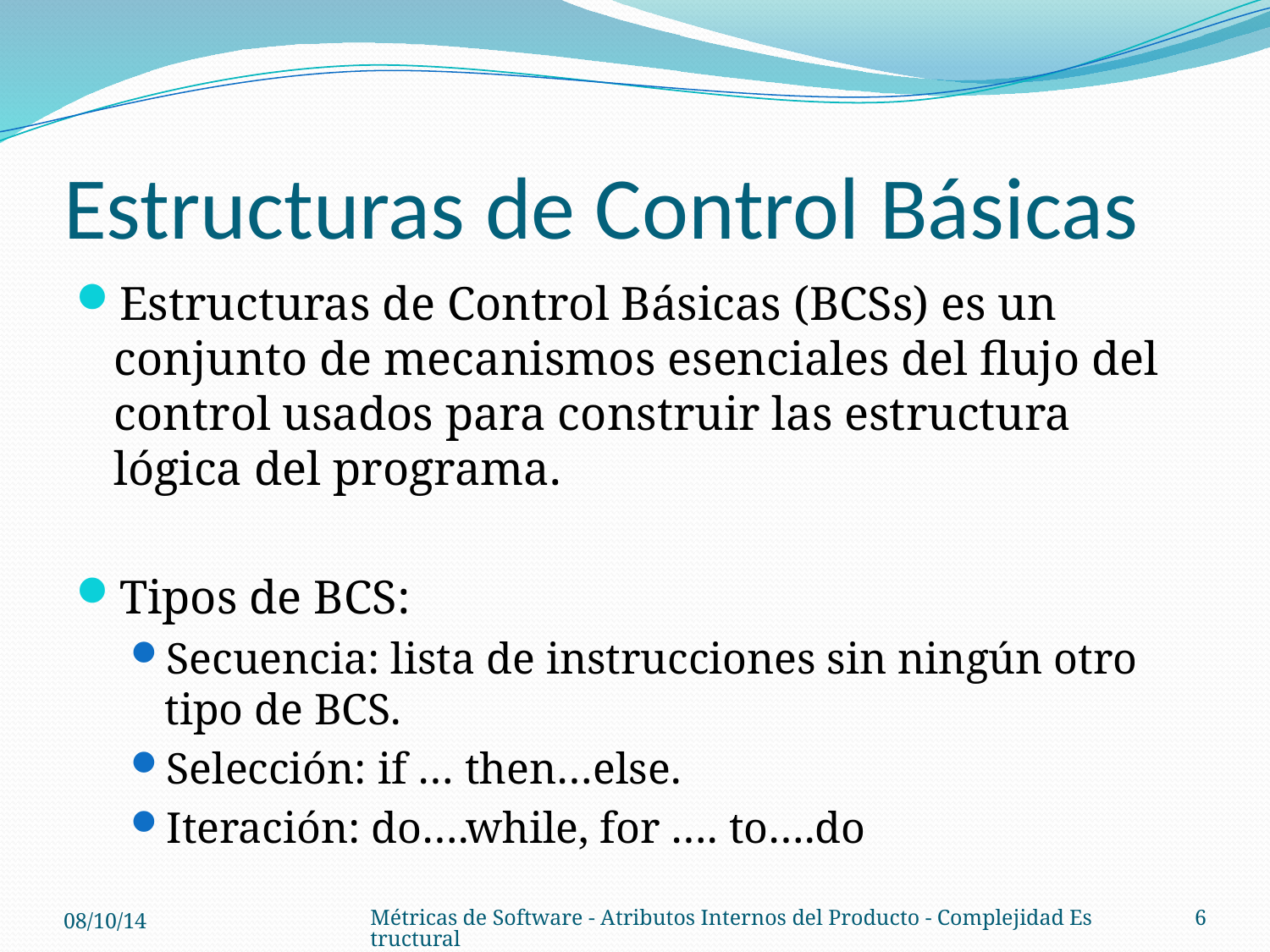

# Estructuras de Control Básicas
Estructuras de Control Básicas (BCSs) es un conjunto de mecanismos esenciales del flujo del control usados para construir las estructura lógica del programa.

Tipos de BCS:
Secuencia: lista de instrucciones sin ningún otro tipo de BCS.
Selección: if … then…else.
Iteración: do….while, for …. to….do
08/10/14
Métricas de Software - Atributos Internos del Producto - Complejidad Estructural
6